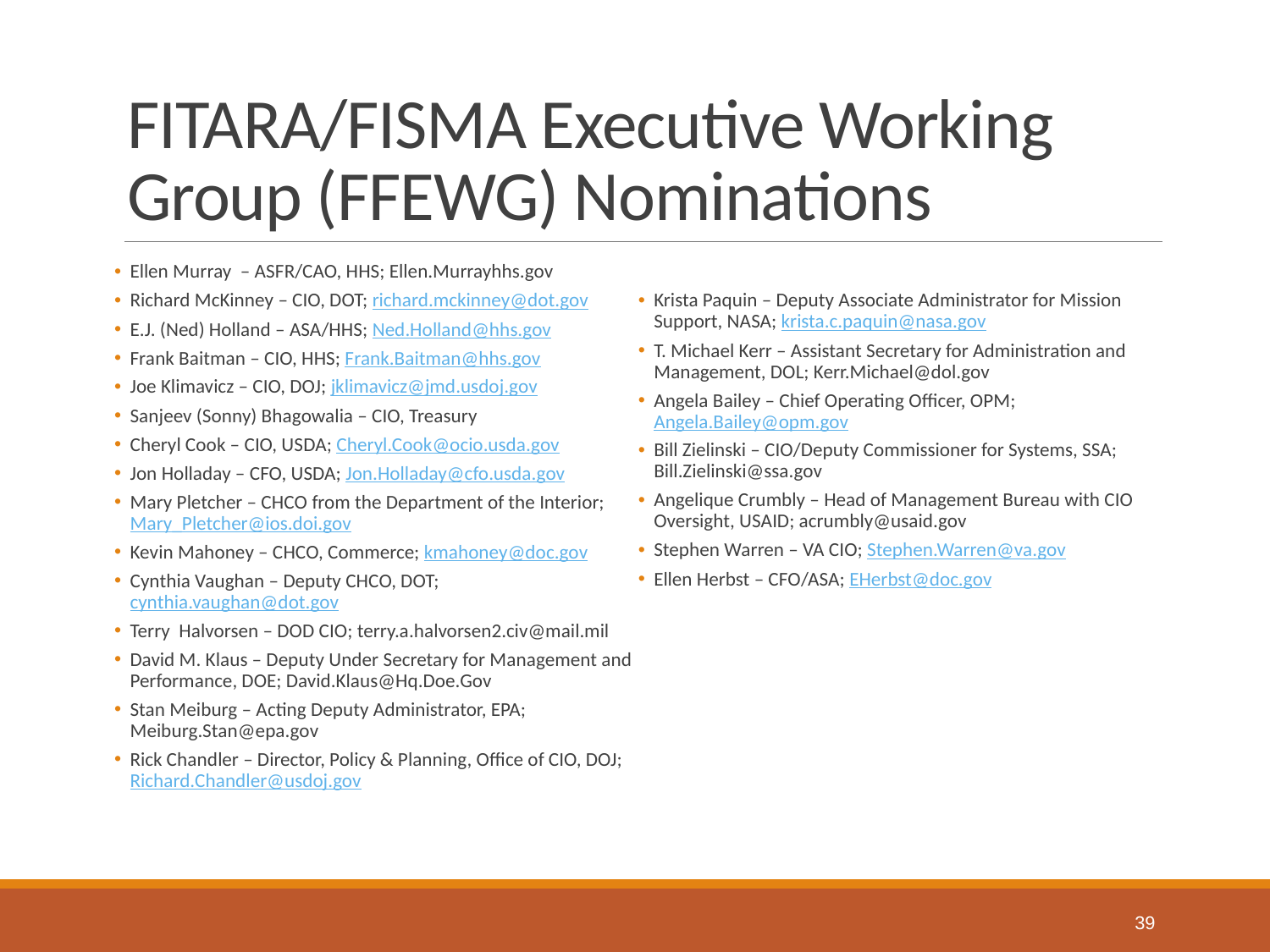

# FITARA/FISMA Executive Working Group (FFEWG) Nominations
Ellen Murray  – ASFR/CAO, HHS; Ellen.Murrayhhs.gov
Richard McKinney – CIO, DOT; richard.mckinney@dot.gov
E.J. (Ned) Holland – ASA/HHS; Ned.Holland@hhs.gov
Frank Baitman – CIO, HHS; Frank.Baitman@hhs.gov
Joe Klimavicz – CIO, DOJ; jklimavicz@jmd.usdoj.gov
Sanjeev (Sonny) Bhagowalia – CIO, Treasury
Cheryl Cook – CIO, USDA; Cheryl.Cook@ocio.usda.gov
Jon Holladay – CFO, USDA; Jon.Holladay@cfo.usda.gov
Mary Pletcher – CHCO from the Department of the Interior; Mary_Pletcher@ios.doi.gov
Kevin Mahoney – CHCO, Commerce; kmahoney@doc.gov
Cynthia Vaughan – Deputy CHCO, DOT; cynthia.vaughan@dot.gov
Terry  Halvorsen – DOD CIO; terry.a.halvorsen2.civ@mail.mil
David M. Klaus – Deputy Under Secretary for Management and Performance, DOE; David.Klaus@Hq.Doe.Gov
Stan Meiburg – Acting Deputy Administrator, EPA; Meiburg.Stan@epa.gov
Rick Chandler – Director, Policy & Planning, Office of CIO, DOJ; Richard.Chandler@usdoj.gov

Krista Paquin – Deputy Associate Administrator for Mission Support, NASA; krista.c.paquin@nasa.gov
T. Michael Kerr – Assistant Secretary for Administration and Management, DOL; Kerr.Michael@dol.gov
Angela Bailey – Chief Operating Officer, OPM; Angela.Bailey@opm.gov
Bill Zielinski – CIO/Deputy Commissioner for Systems, SSA; Bill.Zielinski@ssa.gov
Angelique Crumbly – Head of Management Bureau with CIO Oversight, USAID; acrumbly@usaid.gov
Stephen Warren – VA CIO; Stephen.Warren@va.gov
Ellen Herbst – CFO/ASA; EHerbst@doc.gov

39